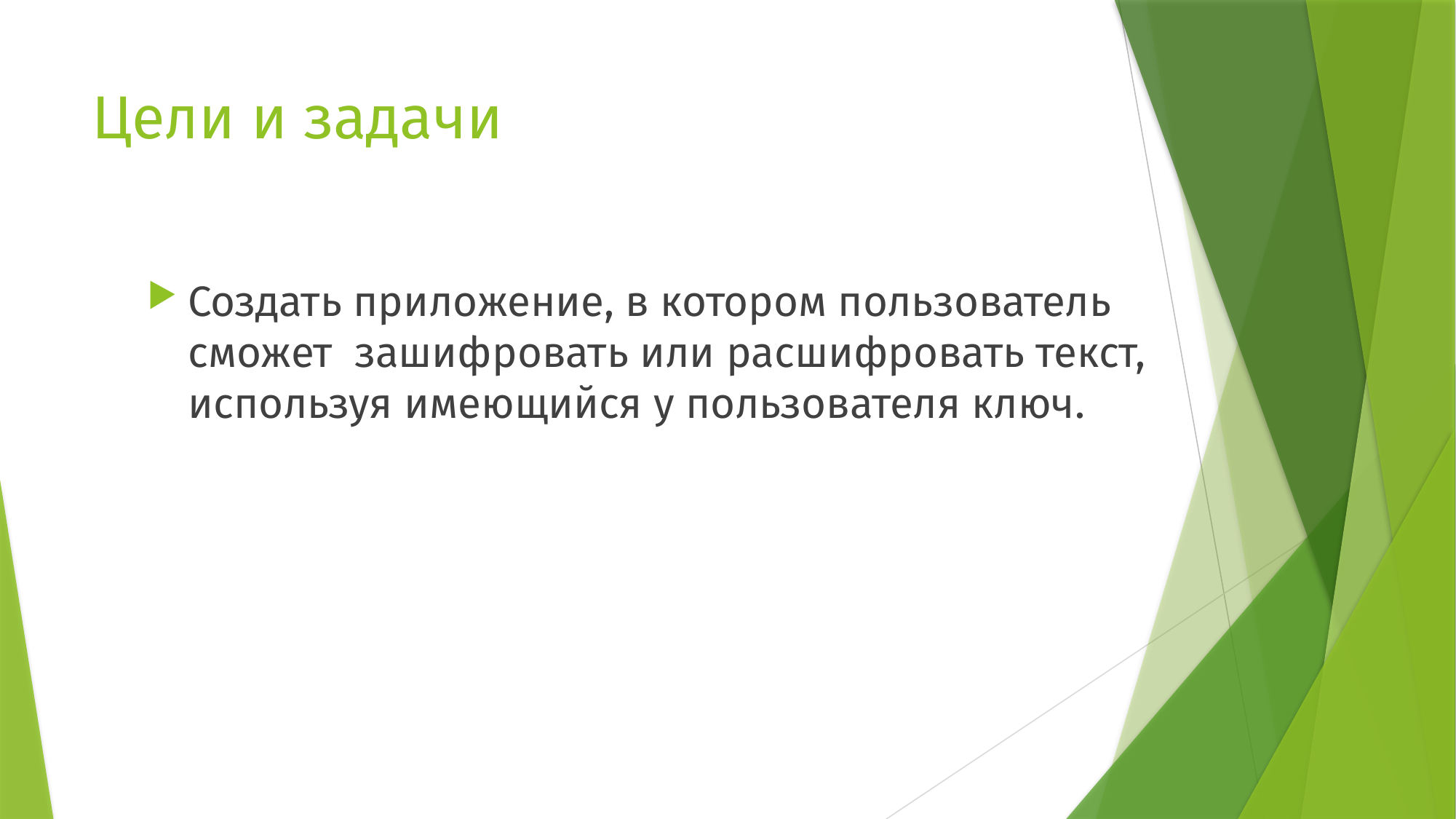

# Цели и задачи
Создать приложение, в котором пользователь сможет  зашифровать или расшифровать текст, используя имеющийся у пользователя ключ.